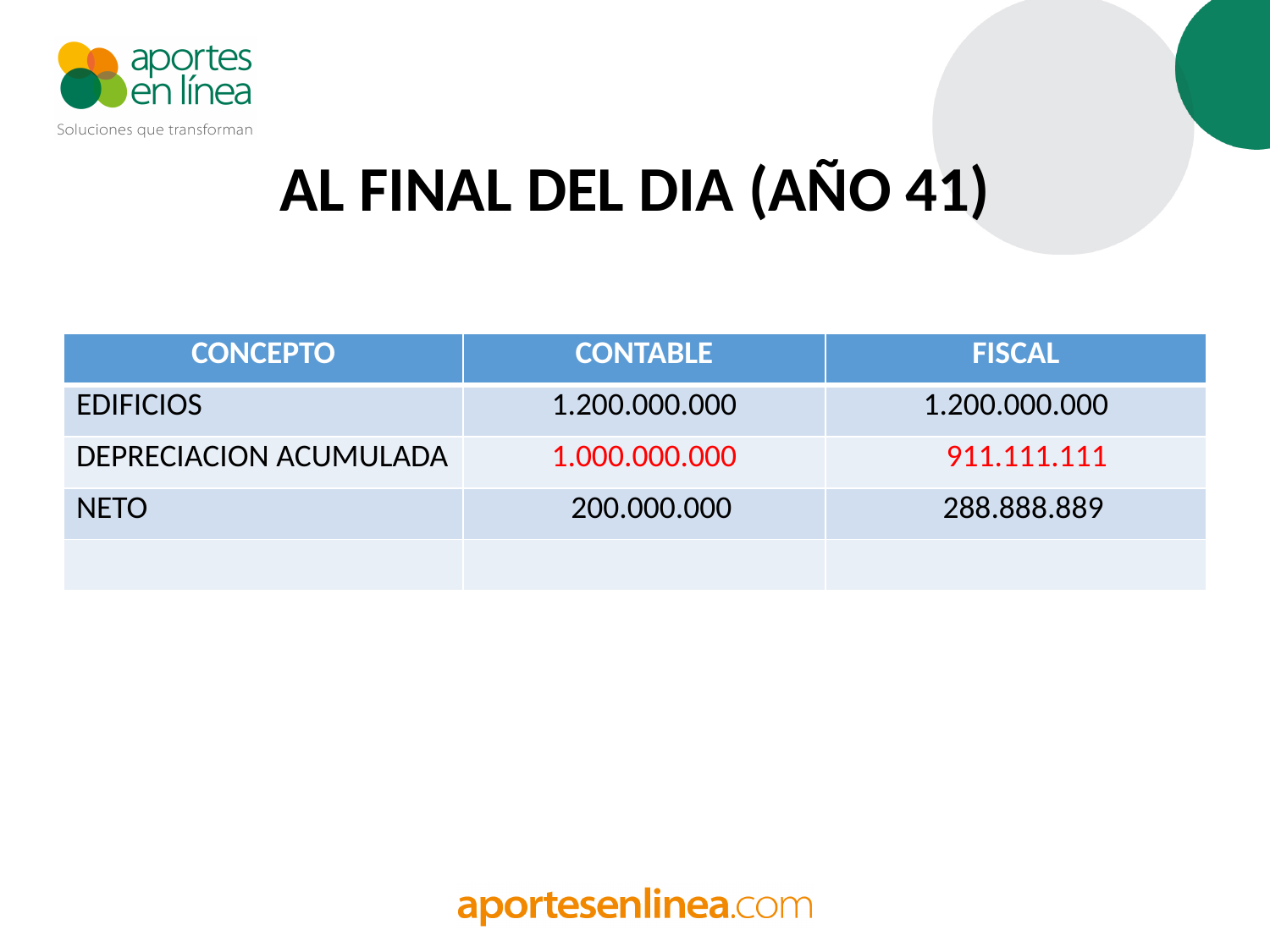

# AL FINAL DEL DIA (AÑO 41)
| CONCEPTO | CONTABLE | FISCAL |
| --- | --- | --- |
| EDIFICIOS | 1.200.000.000 | 1.200.000.000 |
| DEPRECIACION ACUMULADA | 1.000.000.000 | 911.111.111 |
| NETO | 200.000.000 | 288.888.889 |
|  |  |  |